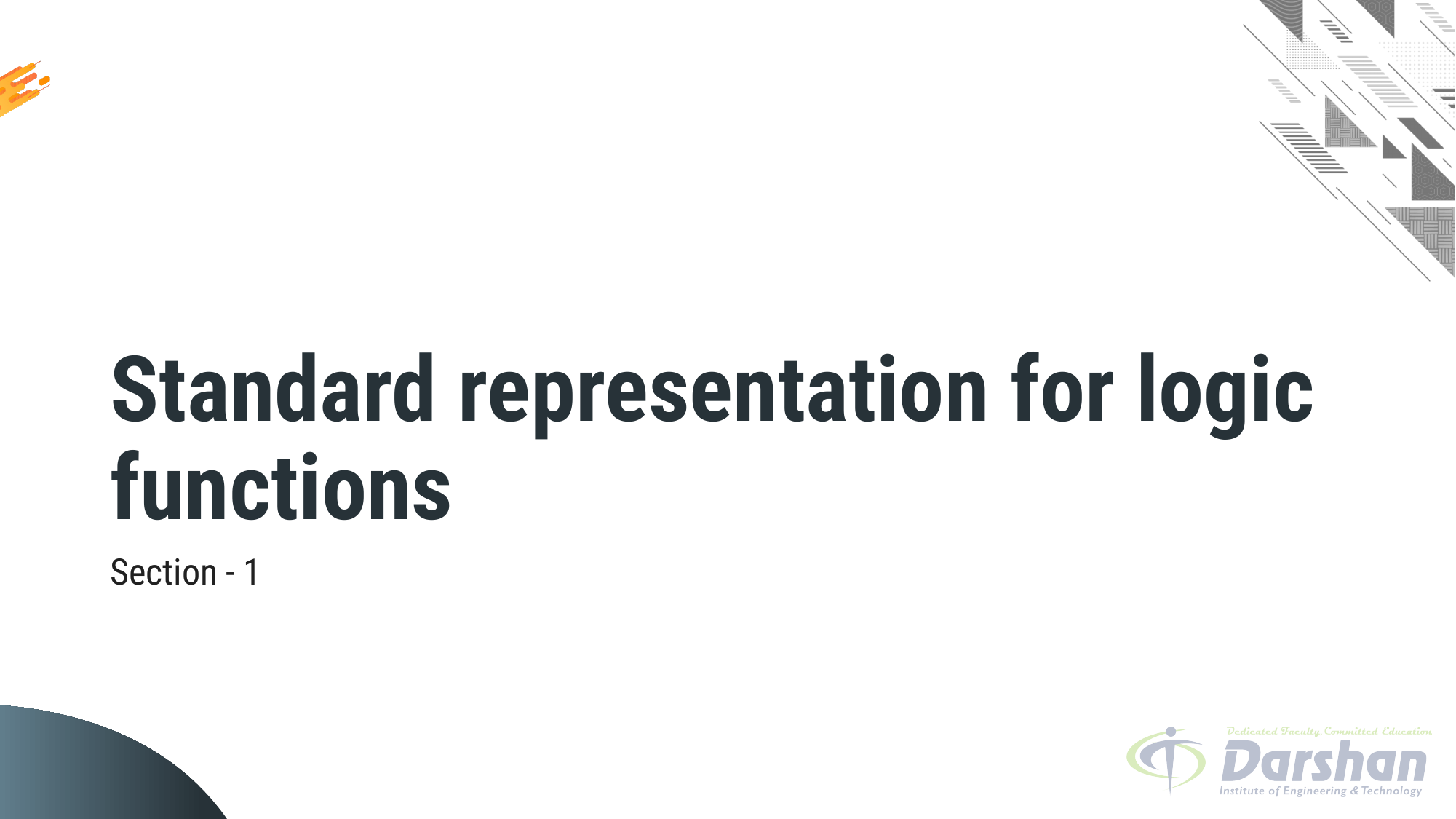

# Standard representation for logic functions
Section - 1